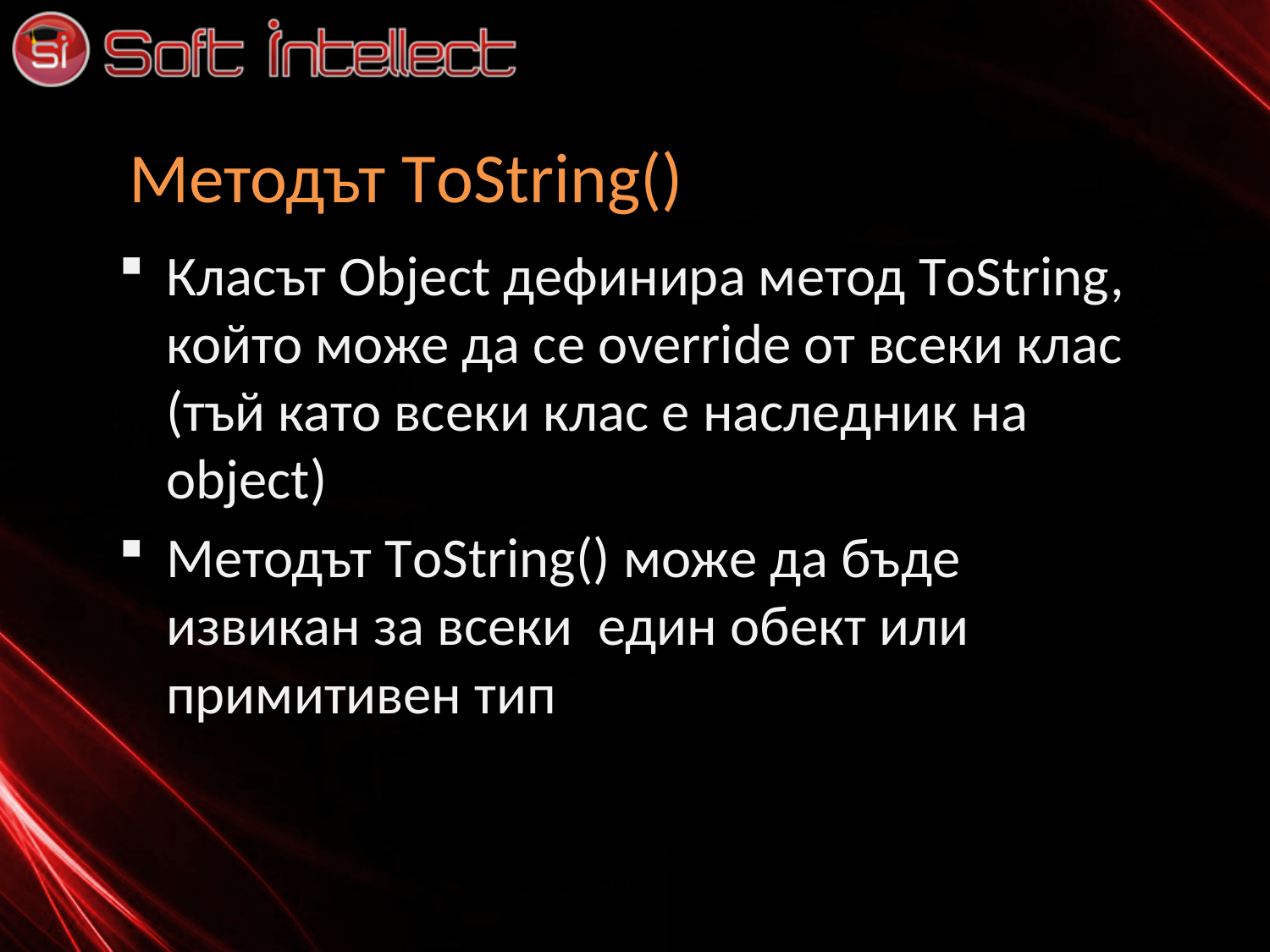

# Методът ТoString()
Класът Object дефинира метод ТoString, който може да се override от всеки клас (тъй като всеки клас e наследник на object)
Методът ТoString() може да бъде извикан за всеки  един обект или примитивен тип